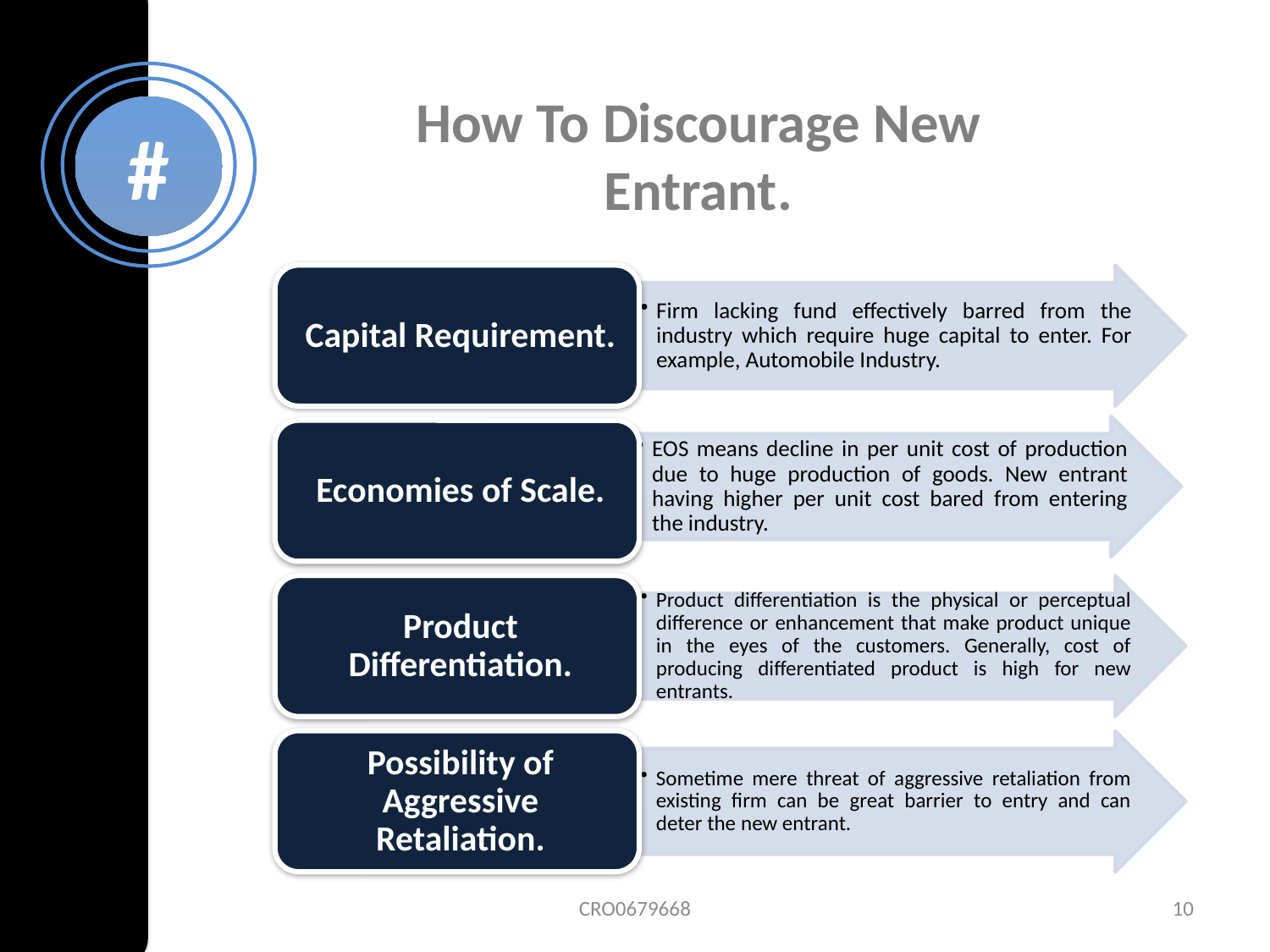

How To Discourage New Entrant.
#

Firm lacking fund effectively barred from the industry which require huge capital to enter. For example, Automobile Industry.
Capital Requirement.
EOS means decline in per unit cost of production due to huge production of goods. New entrant having higher per unit cost bared from entering the industry.
Economies of Scale.
Product differentiation is the physical or perceptual difference or enhancement that make product unique in the eyes of the customers. Generally, cost of producing differentiated product is high for new entrants.
Product Differentiation.
Sometime mere threat of aggressive retaliation from existing firm can be great barrier to entry and can deter the new entrant.
Possibility of Aggressive Retaliation.
CRO0679668
10